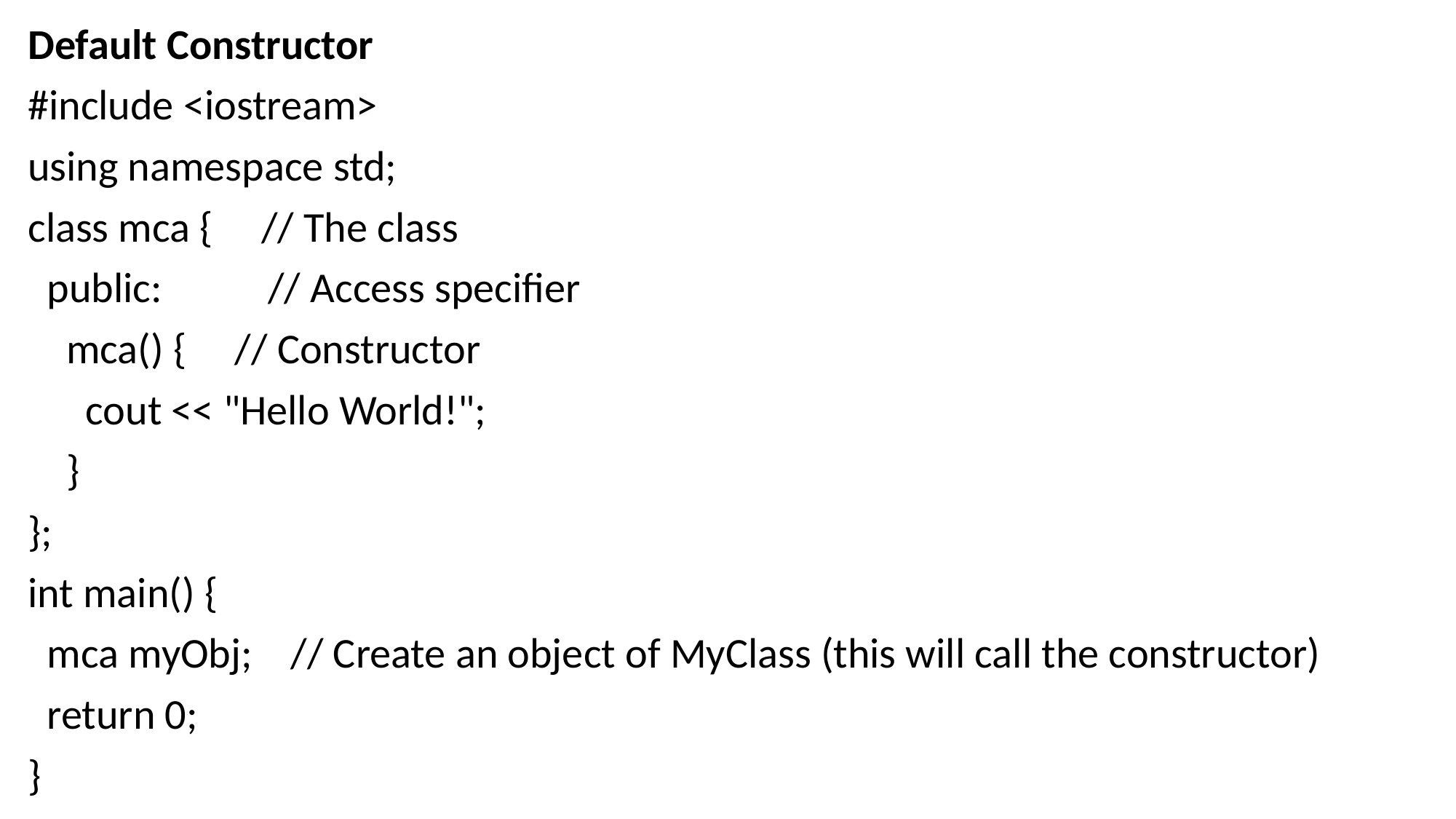

Default Constructor
#include <iostream>
using namespace std;
class mca {     // The class
  public:           // Access specifier
    mca() {     // Constructor
      cout << "Hello World!";
    }
};
int main() {
  mca myObj;    // Create an object of MyClass (this will call the constructor)
  return 0;
}